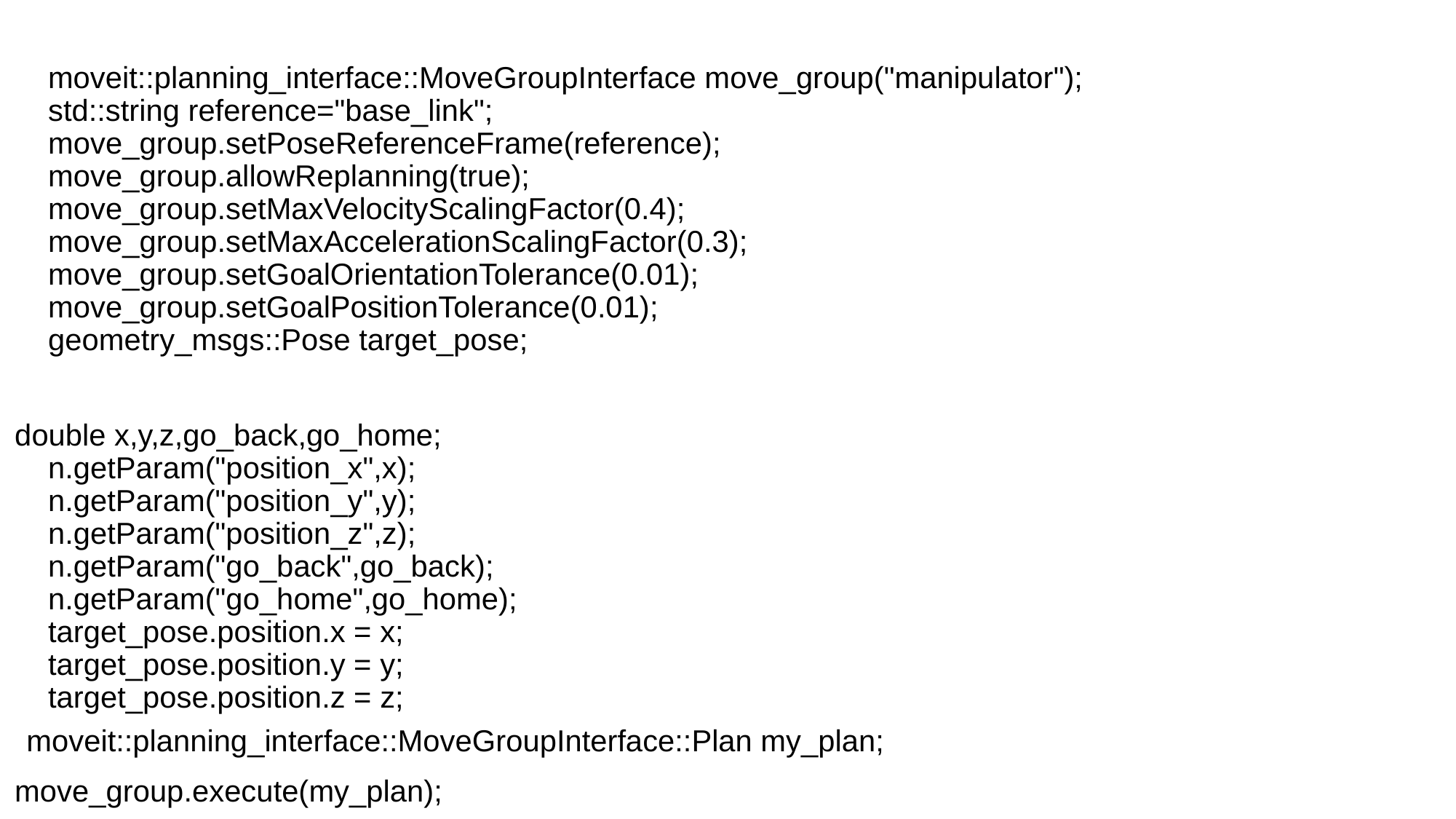

# moveit::planning_interface::MoveGroupInterface move_group("manipulator"); std::string reference="base_link"; move_group.setPoseReferenceFrame(reference); move_group.allowReplanning(true); move_group.setMaxVelocityScalingFactor(0.4); move_group.setMaxAccelerationScalingFactor(0.3); move_group.setGoalOrientationTolerance(0.01); move_group.setGoalPositionTolerance(0.01); geometry_msgs::Pose target_pose;

double x,y,z,go_back,go_home;
    n.getParam("position_x",x);
    n.getParam("position_y",y);
    n.getParam("position_z",z);
    n.getParam("go_back",go_back);
    n.getParam("go_home",go_home);
    target_pose.position.x = x;
    target_pose.position.y = y;
    target_pose.position.z = z;
 moveit::planning_interface::MoveGroupInterface::Plan my_plan;
move_group.execute(my_plan);